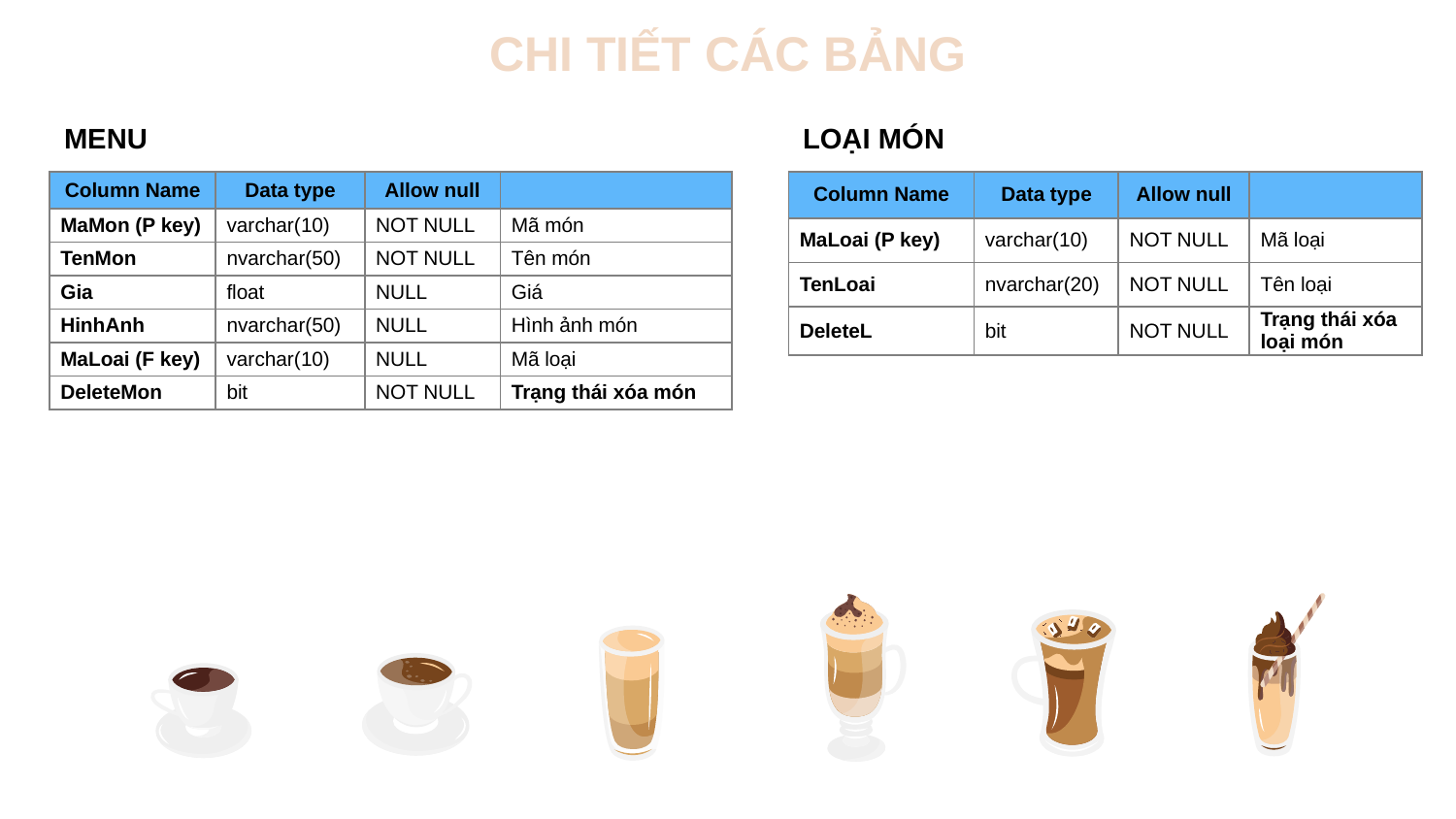

CHI TIẾT CÁC BẢNG
MENU
LOẠI MÓN
| Column Name | Data type | Allow null |  |
| --- | --- | --- | --- |
| MaMon (P key) | varchar(10) | NOT NULL | Mã món |
| TenMon | nvarchar(50) | NOT NULL | Tên món |
| Gia | float | NULL | Giá |
| HinhAnh | nvarchar(50) | NULL | Hình ảnh món |
| MaLoai (F key) | varchar(10) | NULL | Mã loại |
| DeleteMon | bit | NOT NULL | Trạng thái xóa món |
| Column Name | Data type | Allow null |  |
| --- | --- | --- | --- |
| MaLoai (P key) | varchar(10) | NOT NULL | Mã loại |
| TenLoai | nvarchar(20) | NOT NULL | Tên loại |
| DeleteL | bit | NOT NULL | Trạng thái xóa loại món |